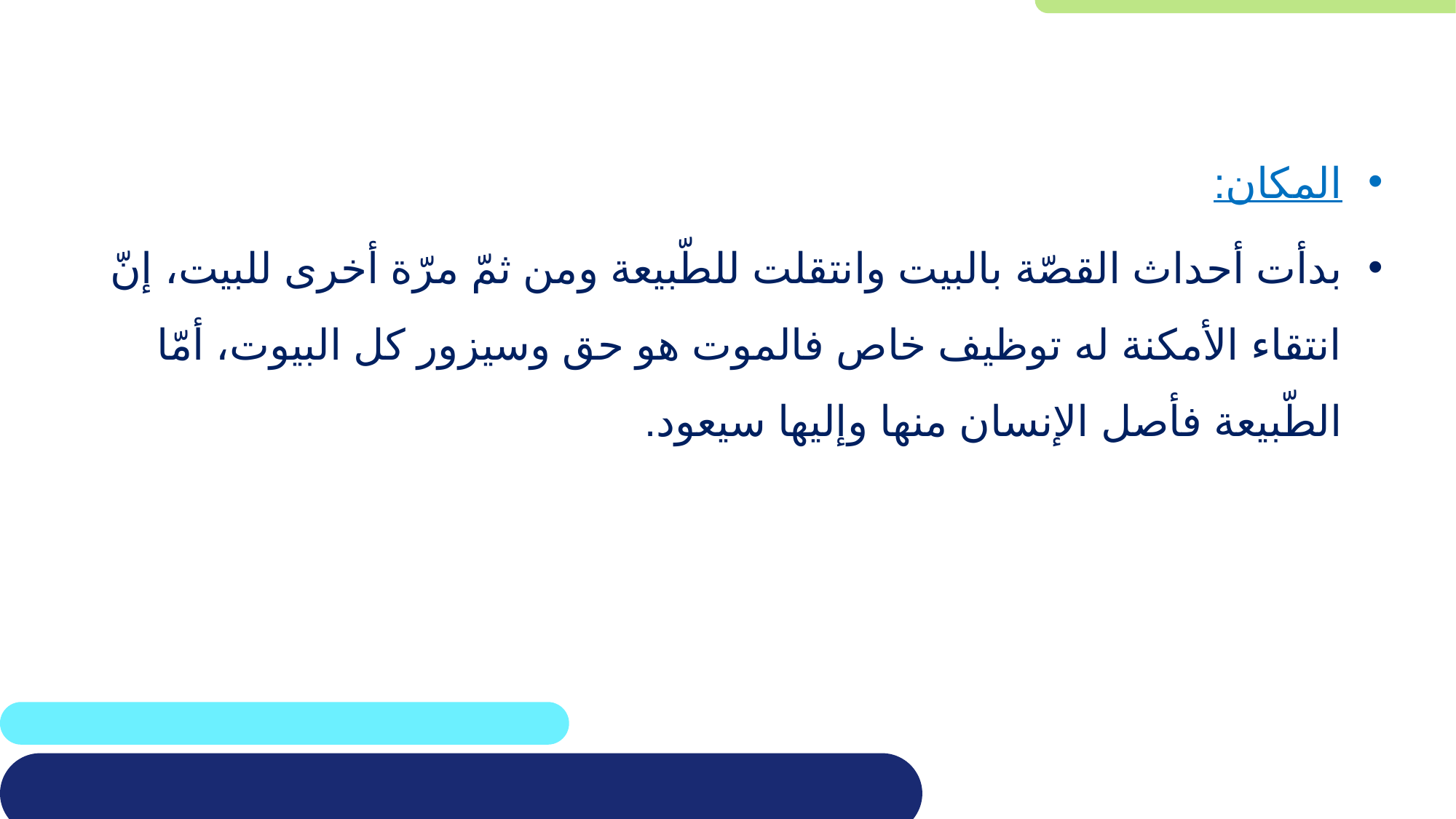

المكان:
بدأت أحداث القصّة بالبيت وانتقلت للطّبيعة ومن ثمّ مرّة أخرى للبيت، إنّ انتقاء الأمكنة له توظيف خاص فالموت هو حق وسيزور كل البيوت، أمّا الطّبيعة فأصل الإنسان منها وإليها سيعود.